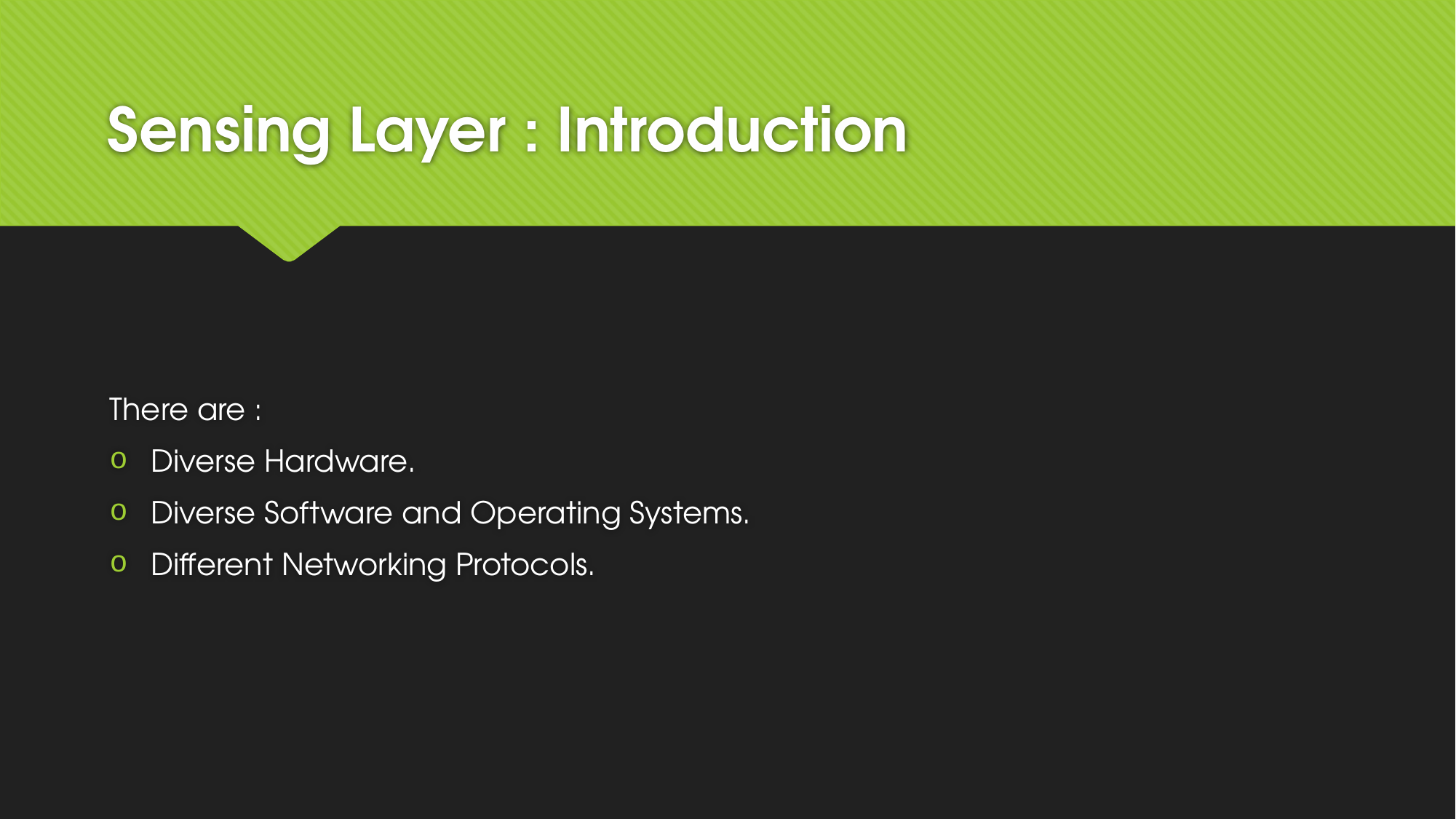

# Sensing Layer : Introduction
There are :
Diverse Hardware.
Diverse Software and Operating Systems.
Different Networking Protocols.